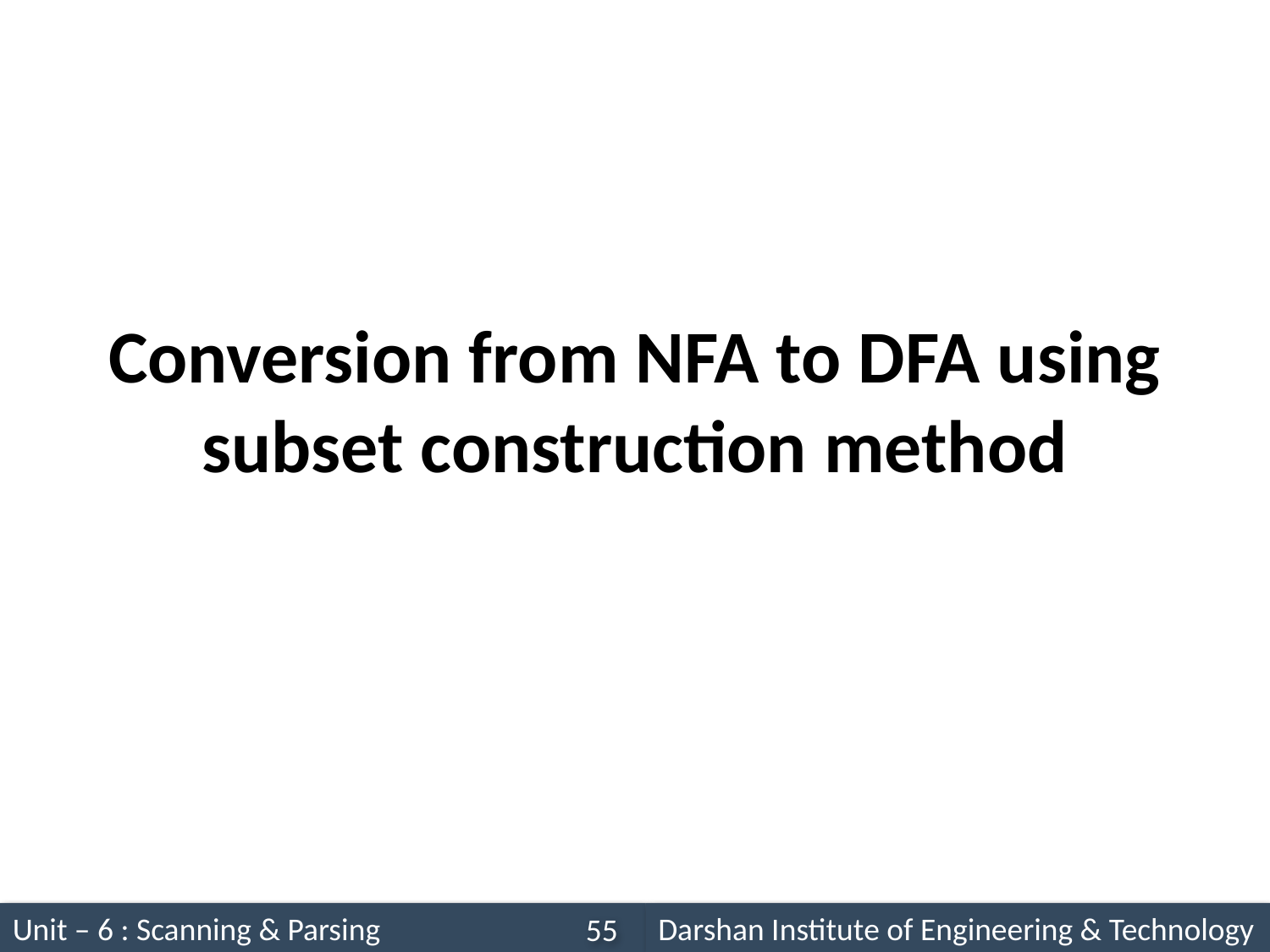

# Conversion from NFA to DFA using subset construction method